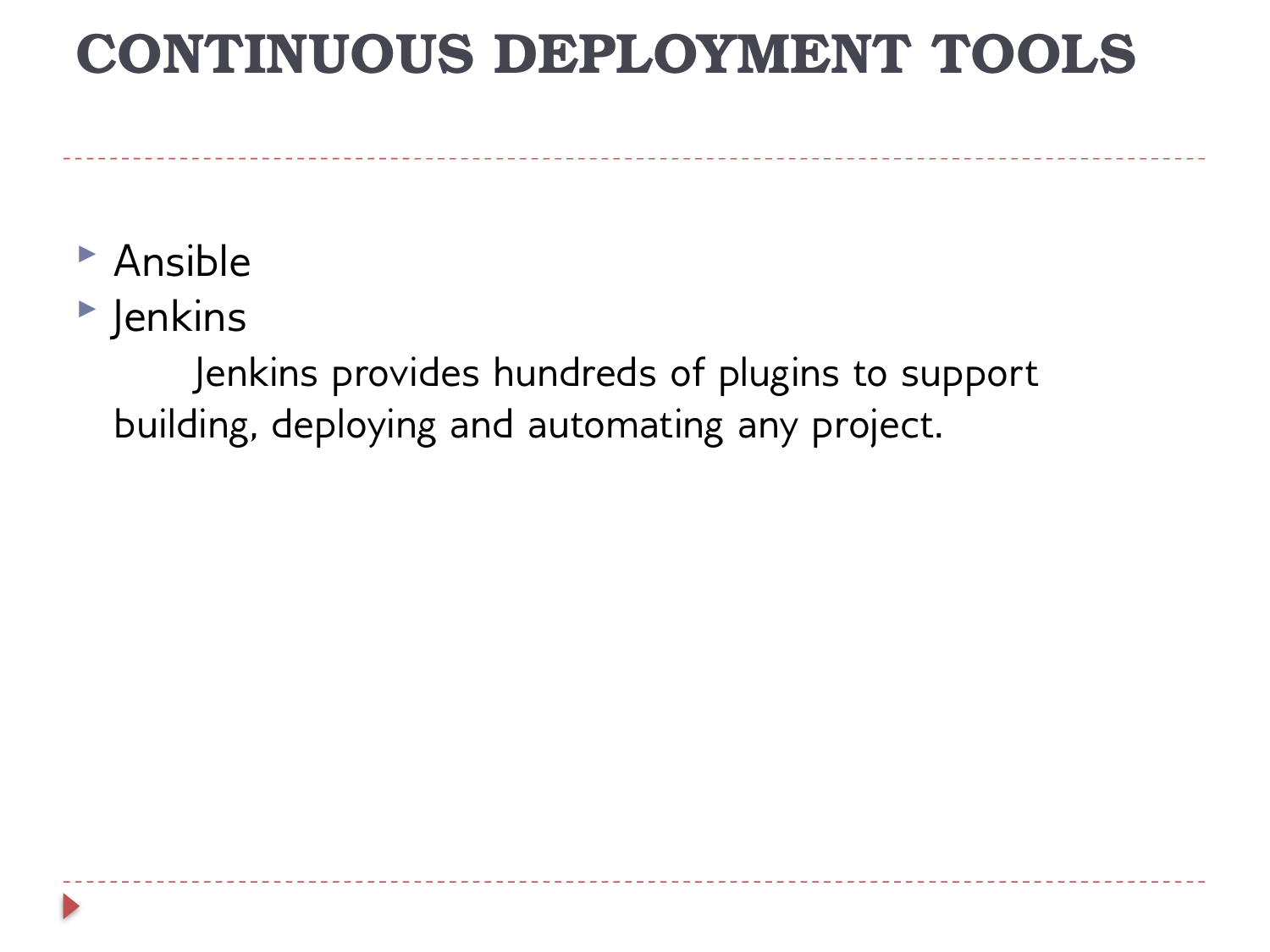

CONTINUOUS DEPLOYMENT TOOLS

Ansible
Jenkins
        Jenkins provides hundreds of plugins to support building, deploying and automating any project.